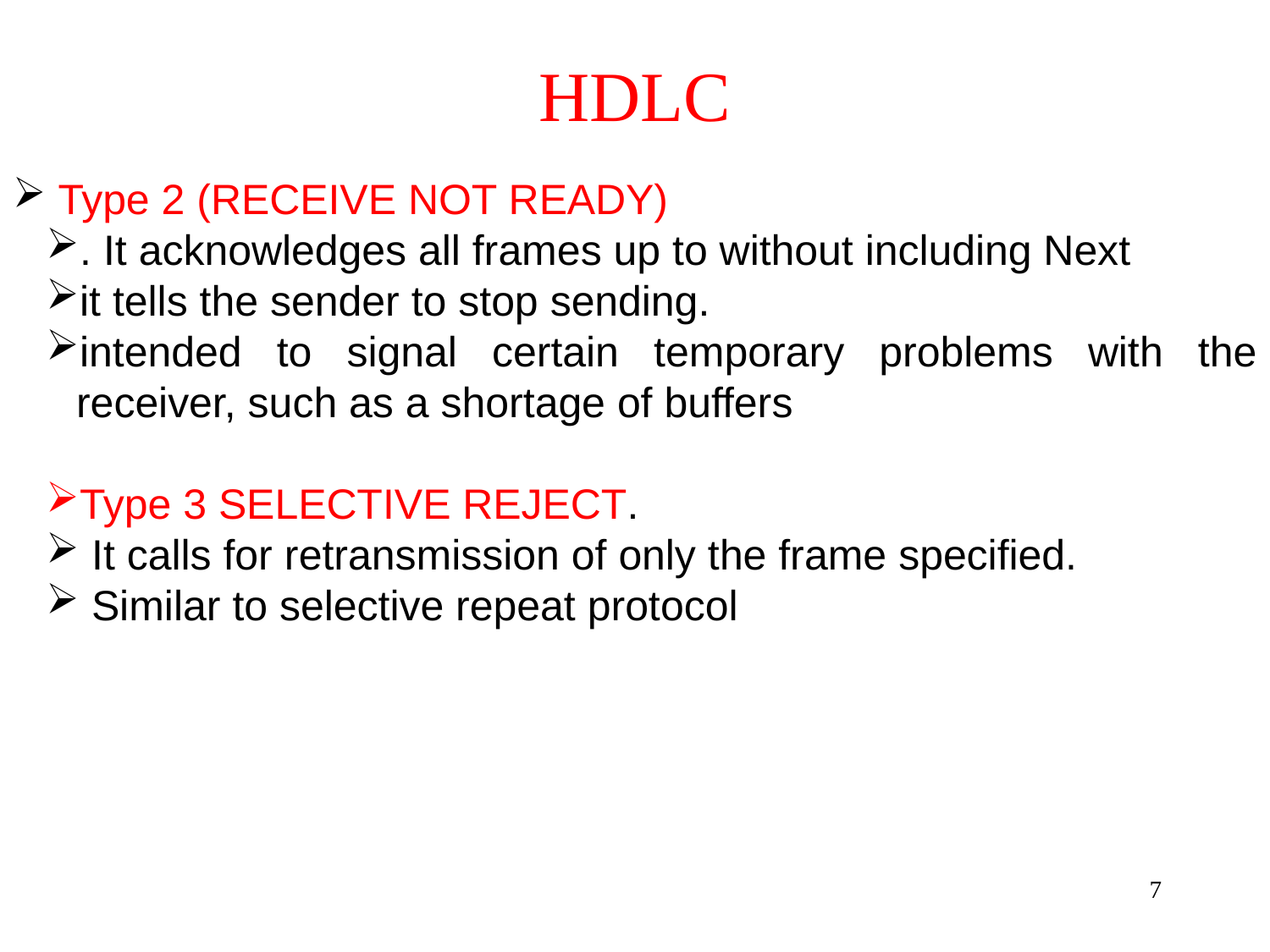

# HDLC
 Type 2 (RECEIVE NOT READY)
. It acknowledges all frames up to without including Next
it tells the sender to stop sending.
intended to signal certain temporary problems with the receiver, such as a shortage of buffers

Type 3 SELECTIVE REJECT.
 It calls for retransmission of only the frame specified.
 Similar to selective repeat protocol
7